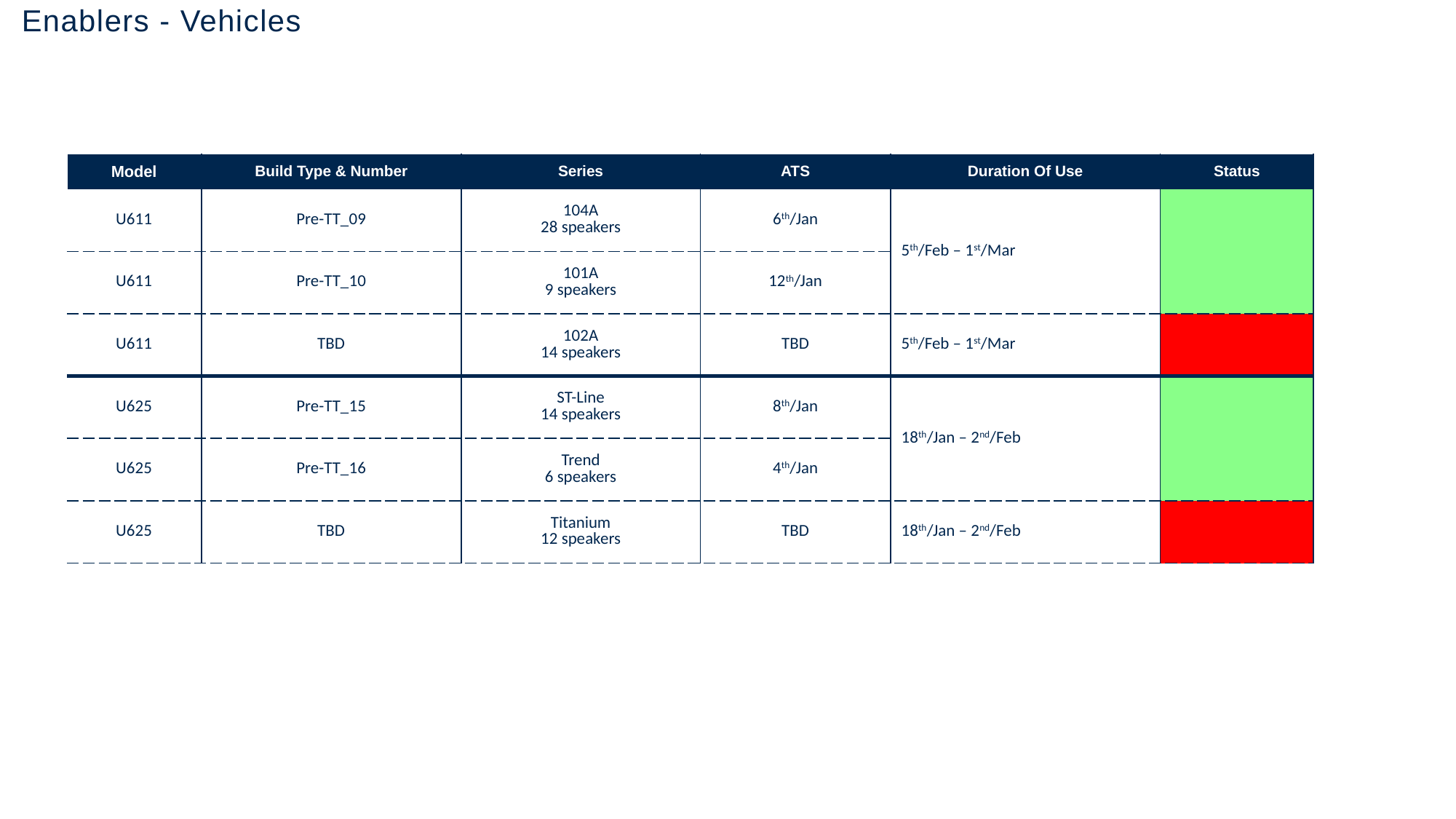

# Enablers - Vehicles
| Model | Build Type & Number | Series | ATS | Duration Of Use | Status |
| --- | --- | --- | --- | --- | --- |
| U611 | Pre-TT\_09 | 104A 28 speakers | 6th/Jan | 5th/Feb – 1st/Mar |  |
| U611 | Pre-TT\_10 | 101A 9 speakers | 12th/Jan |  |  |
| U611 | TBD | 102A 14 speakers | TBD | 5th/Feb – 1st/Mar |  |
| U625 | Pre-TT\_15 | ST-Line 14 speakers | 8th/Jan | 18th/Jan – 2nd/Feb |  |
| U625 | Pre-TT\_16 | Trend 6 speakers | 4th/Jan |  |  |
| U625 | TBD | Titanium 12 speakers | TBD | 18th/Jan – 2nd/Feb |  |